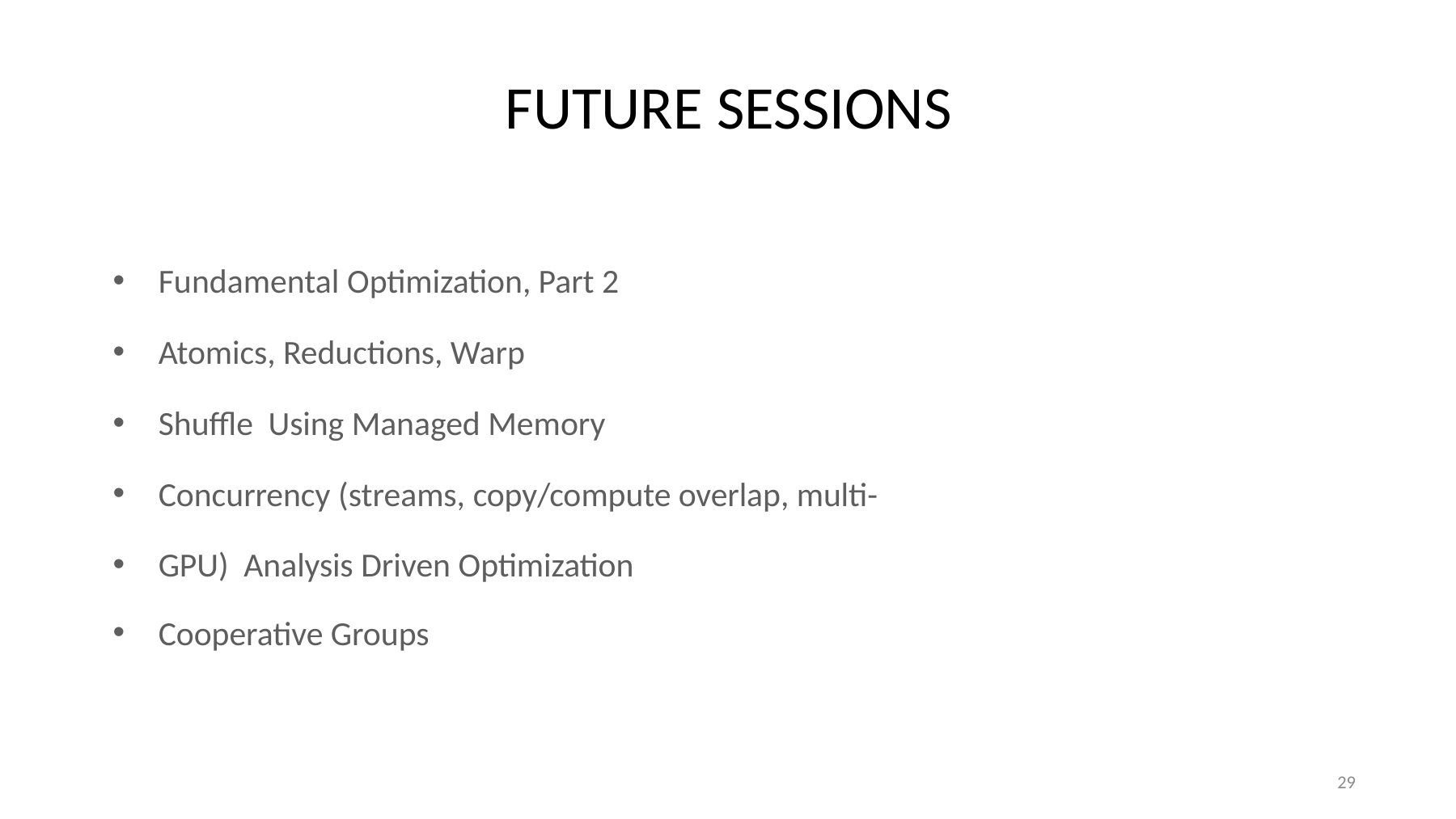

# FUTURE SESSIONS
Fundamental Optimization, Part 2
Atomics, Reductions, Warp
Shuffle  Using Managed Memory
Concurrency (streams, copy/compute overlap, multi-
GPU)  Analysis Driven Optimization
Cooperative Groups
29